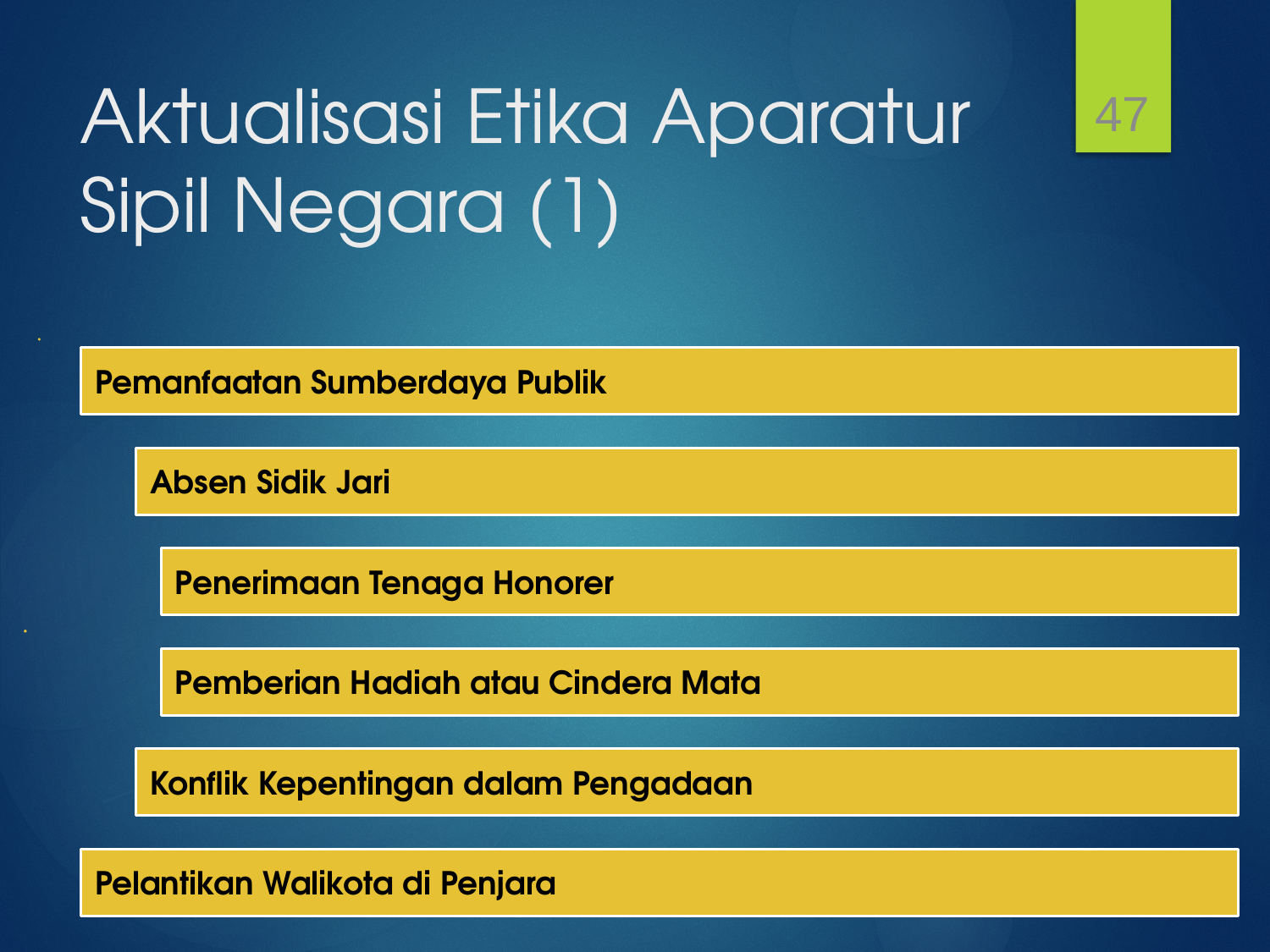

47
# Aktualisasi Etika Aparatur Sipil Negara (1)
Pemanfaatan Sumberdaya Publik
Absen Sidik Jari
Penerimaan Tenaga Honorer
Pemberian Hadiah atau Cindera Mata
Konflik Kepentingan dalam Pengadaan
Pelantikan Walikota di Penjara